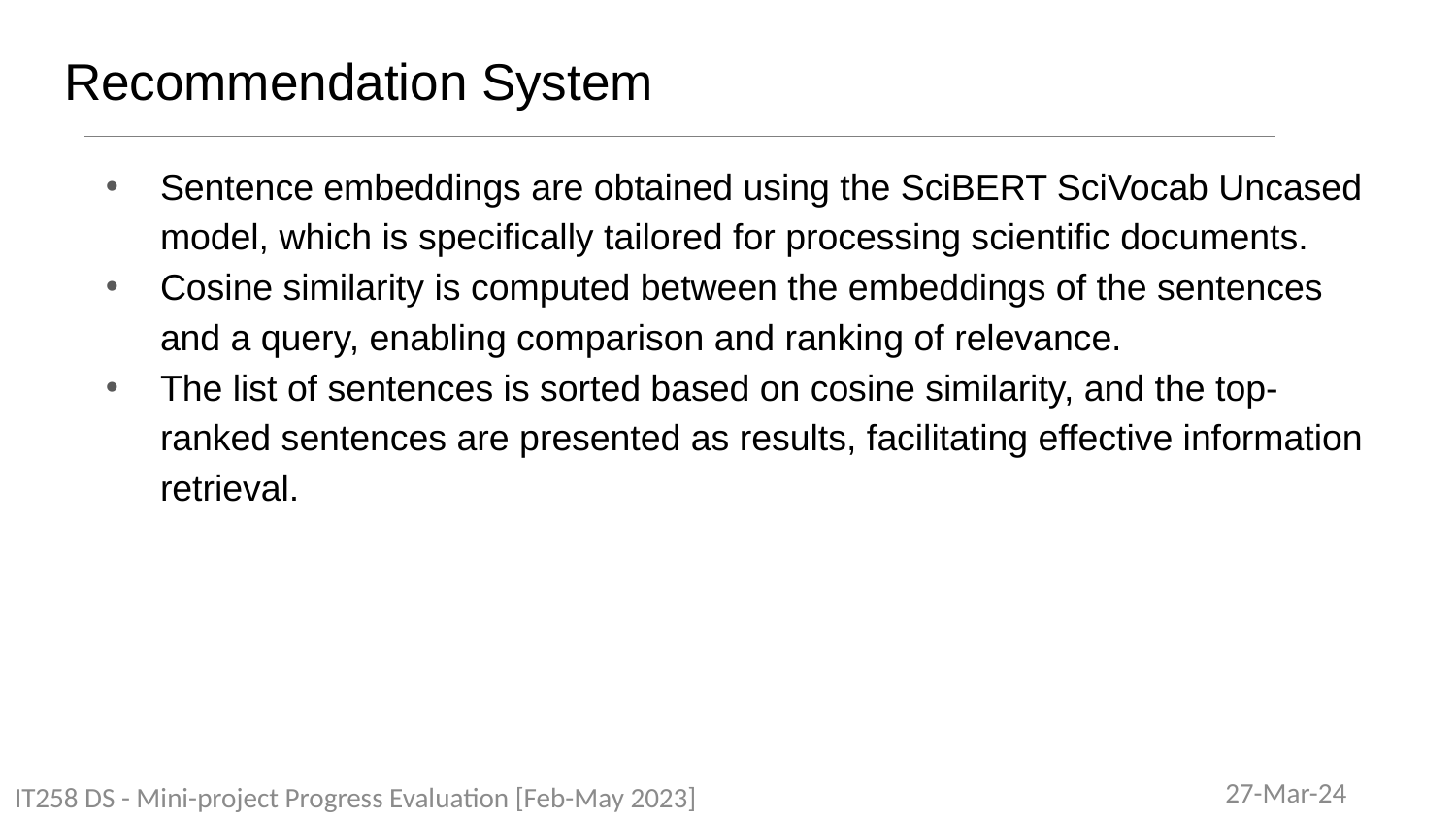

# Recommendation System
Sentence embeddings are obtained using the SciBERT SciVocab Uncased model, which is specifically tailored for processing scientific documents.
Cosine similarity is computed between the embeddings of the sentences and a query, enabling comparison and ranking of relevance.
The list of sentences is sorted based on cosine similarity, and the top-ranked sentences are presented as results, facilitating effective information retrieval.

IT258 DS - Mini-project Progress Evaluation [Feb-May 2023]
27-Mar-24